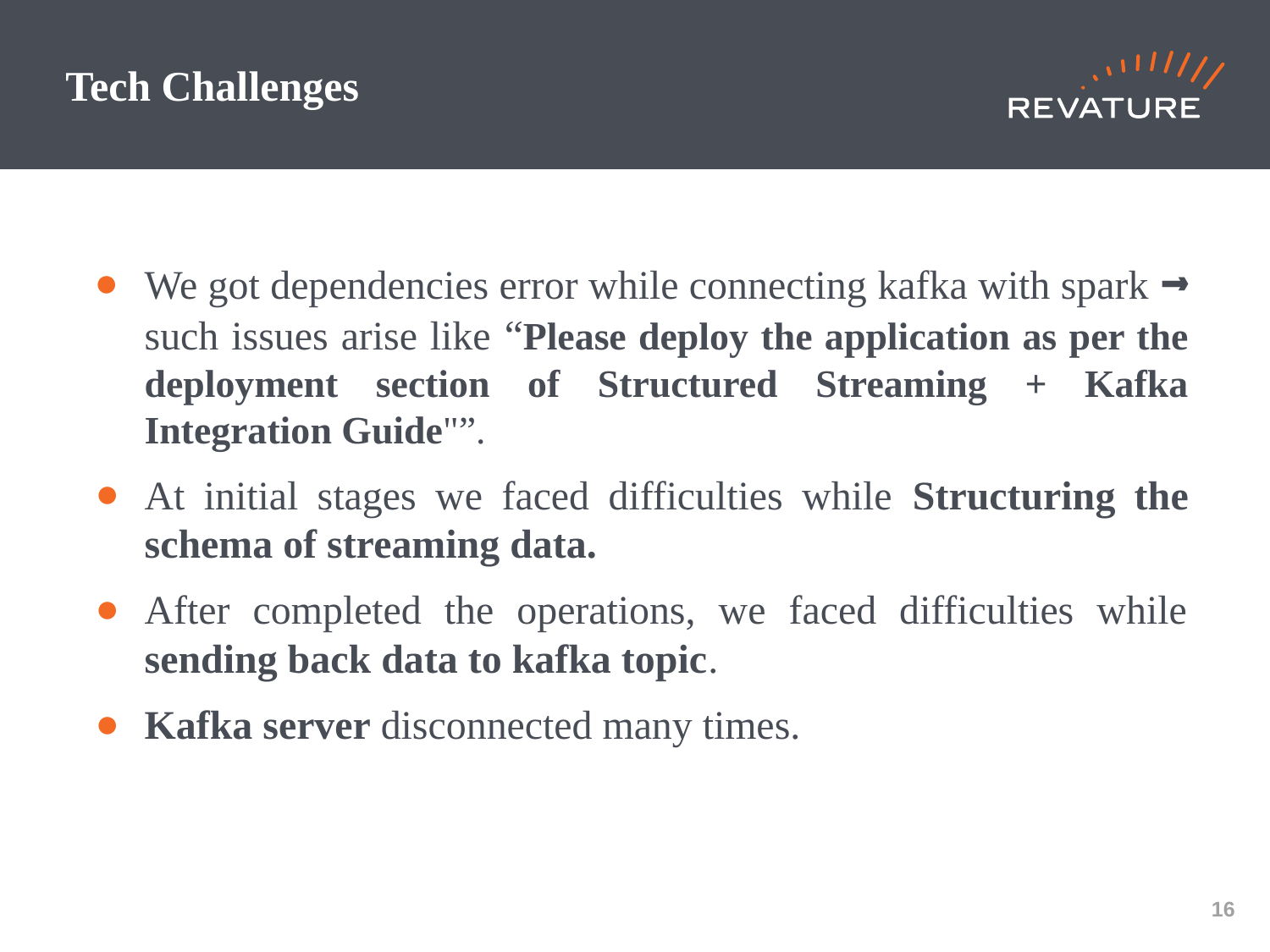

# Tech Challenges
We got dependencies error while connecting kafka with spark → such issues arise like “Please deploy the application as per the deployment section of Structured Streaming + Kafka Integration Guide"”.
At initial stages we faced difficulties while Structuring the schema of streaming data.
After completed the operations, we faced difficulties while sending back data to kafka topic.
Kafka server disconnected many times.

16